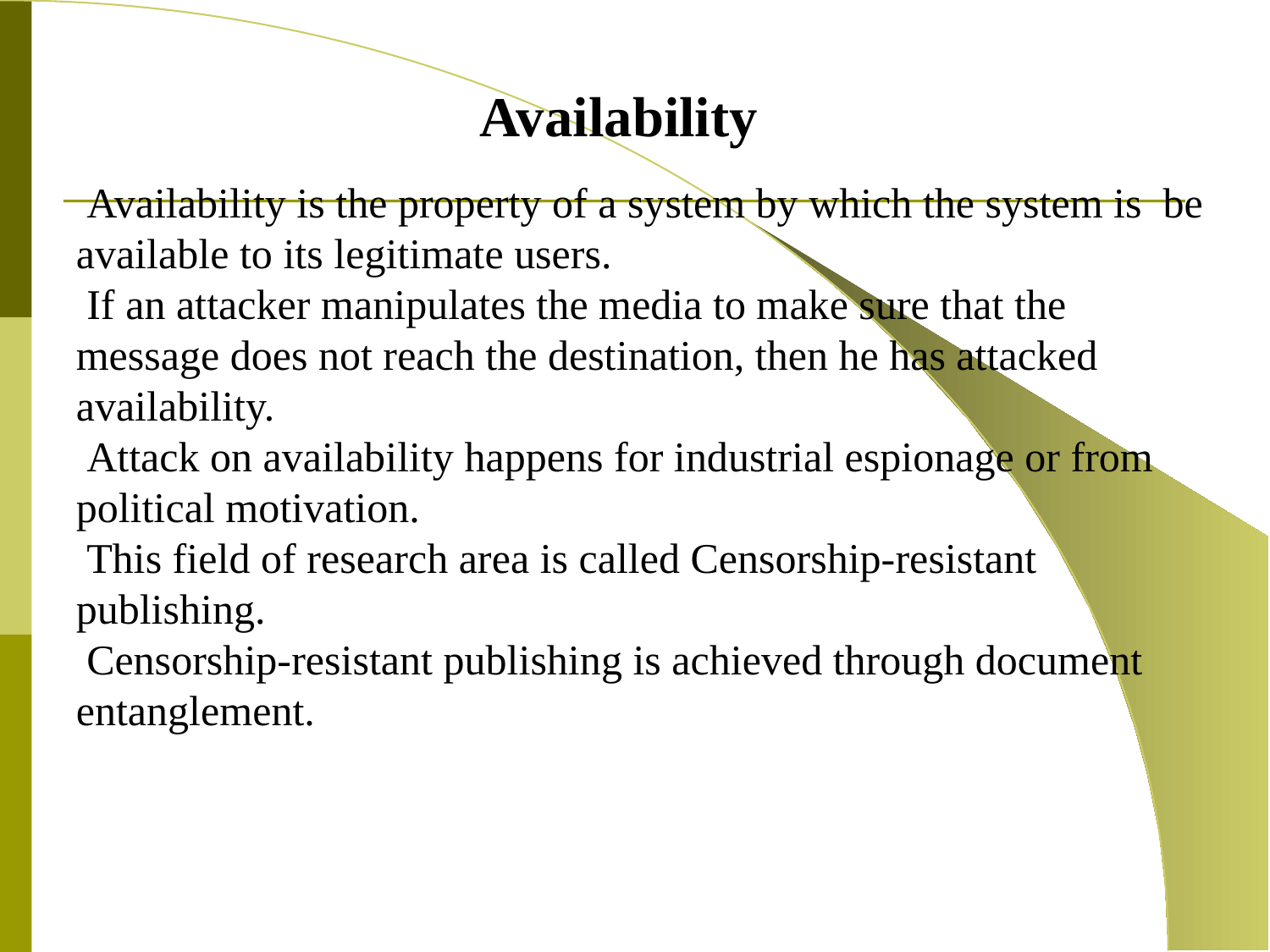

Availability
 Availability is the property of a system by which the system is  be available to its legitimate users.
 If an attacker manipulates the media to make sure that the message does not reach the destination, then he has attacked availability.
 Attack on availability happens for industrial espionage or from political motivation.
 This field of research area is called Censorship-resistant publishing.
 Censorship-resistant publishing is achieved through document entanglement.